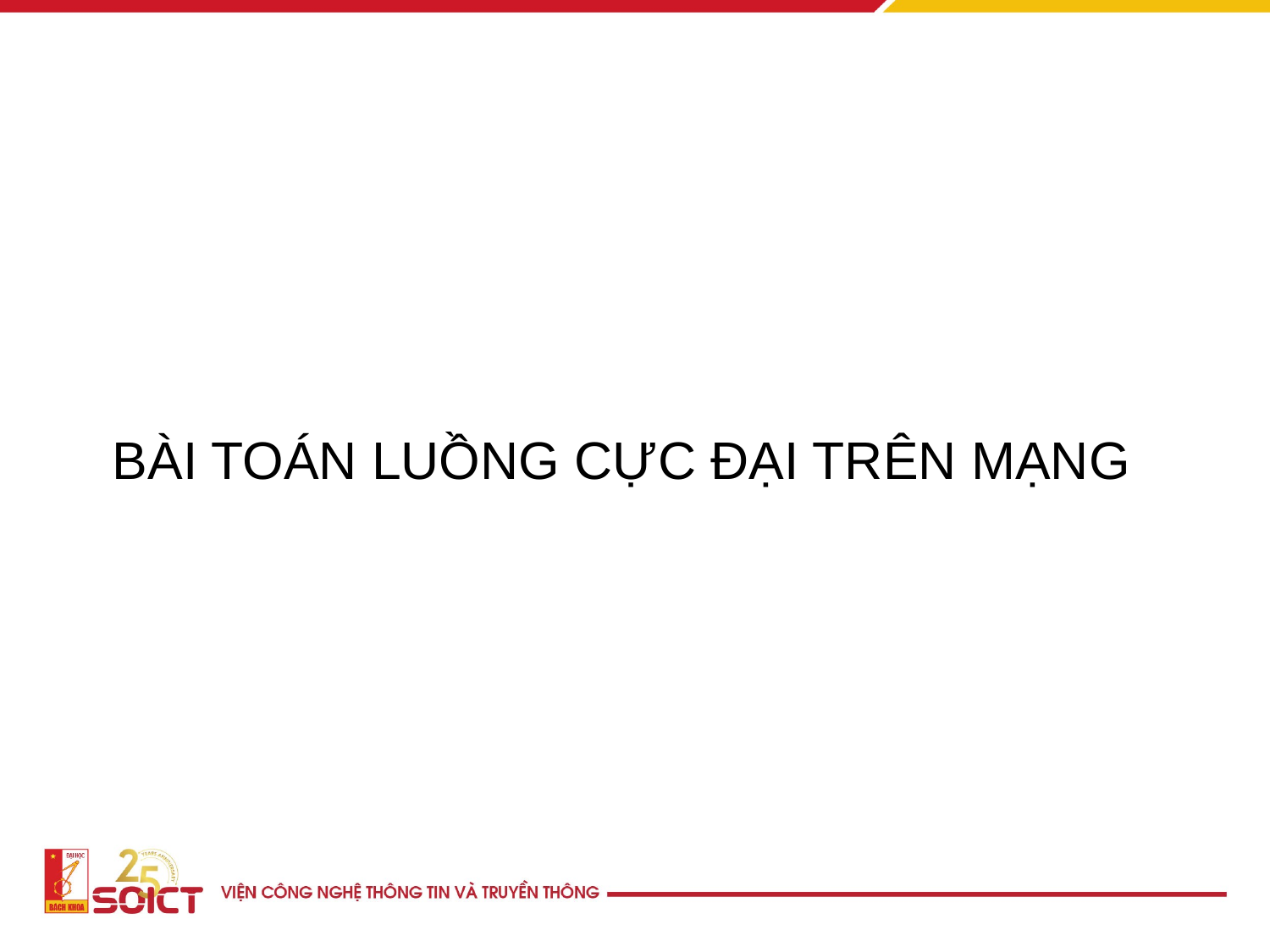

# BÀI TOÁN LUỒNG CỰC ĐẠI TRÊN MẠNG